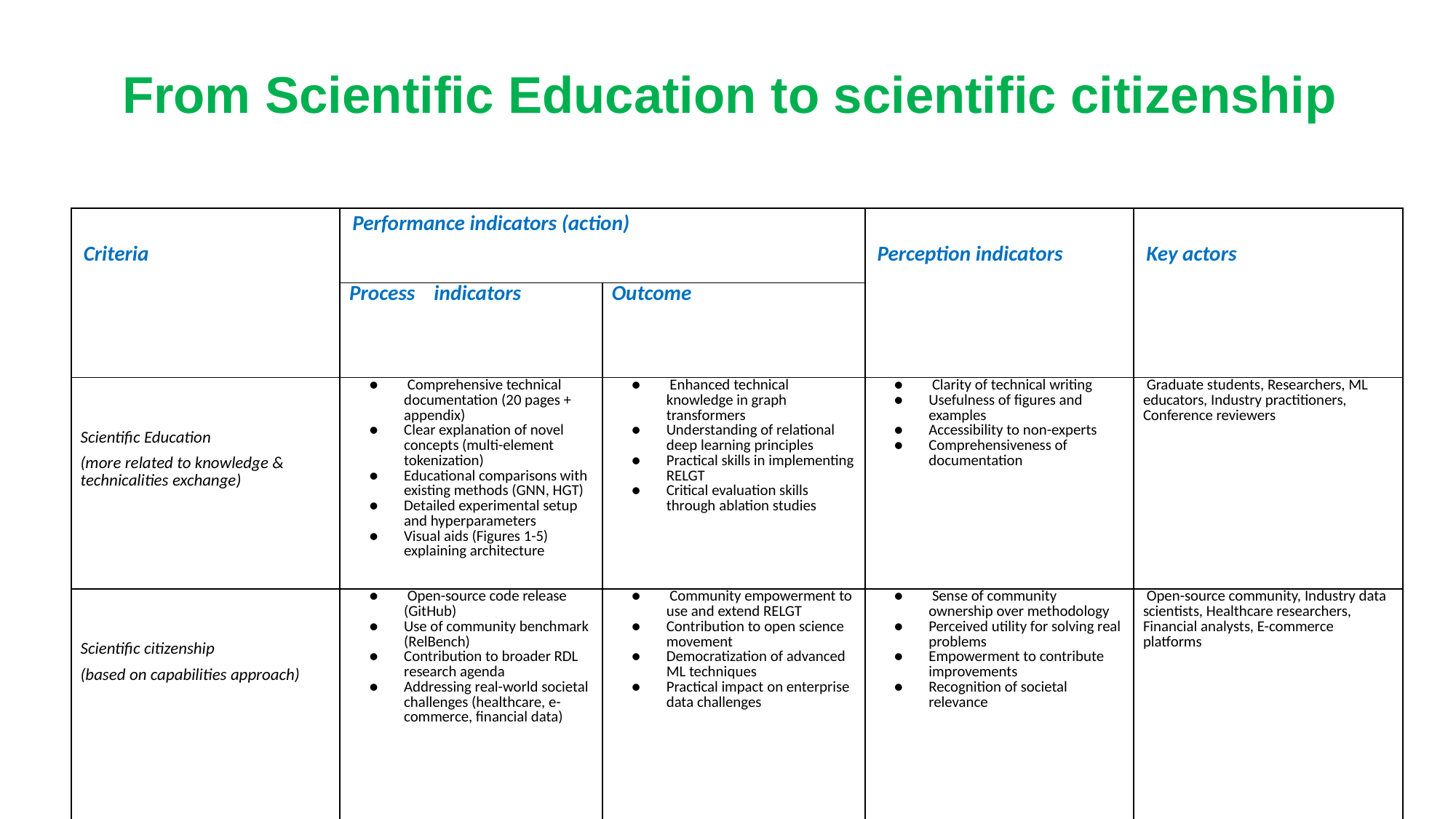

# From Scientific Education to scientific citizenship
| Criteria | Performance indicators (action) |  | Perception indicators | Key actors |
| --- | --- | --- | --- | --- |
|  | Process indicators | Outcome |  |  |
| Scientific Education (more related to knowledge & technicalities exchange) | Comprehensive technical documentation (20 pages + appendix) Clear explanation of novel concepts (multi-element tokenization) Educational comparisons with existing methods (GNN, HGT) Detailed experimental setup and hyperparameters Visual aids (Figures 1-5) explaining architecture | Enhanced technical knowledge in graph transformers Understanding of relational deep learning principles Practical skills in implementing RELGT Critical evaluation skills through ablation studies | Clarity of technical writing Usefulness of figures and examples Accessibility to non-experts Comprehensiveness of documentation | Graduate students, Researchers, ML educators, Industry practitioners, Conference reviewers |
| Scientific citizenship (based on capabilities approach) | Open-source code release (GitHub) Use of community benchmark (RelBench) Contribution to broader RDL research agenda Addressing real-world societal challenges (healthcare, e-commerce, financial data) | Community empowerment to use and extend RELGT Contribution to open science movement Democratization of advanced ML techniques Practical impact on enterprise data challenges | Sense of community ownership over methodology Perceived utility for solving real problems Empowerment to contribute improvements Recognition of societal relevance | Open-source community, Industry data scientists, Healthcare researchers, Financial analysts, E-commerce platforms |